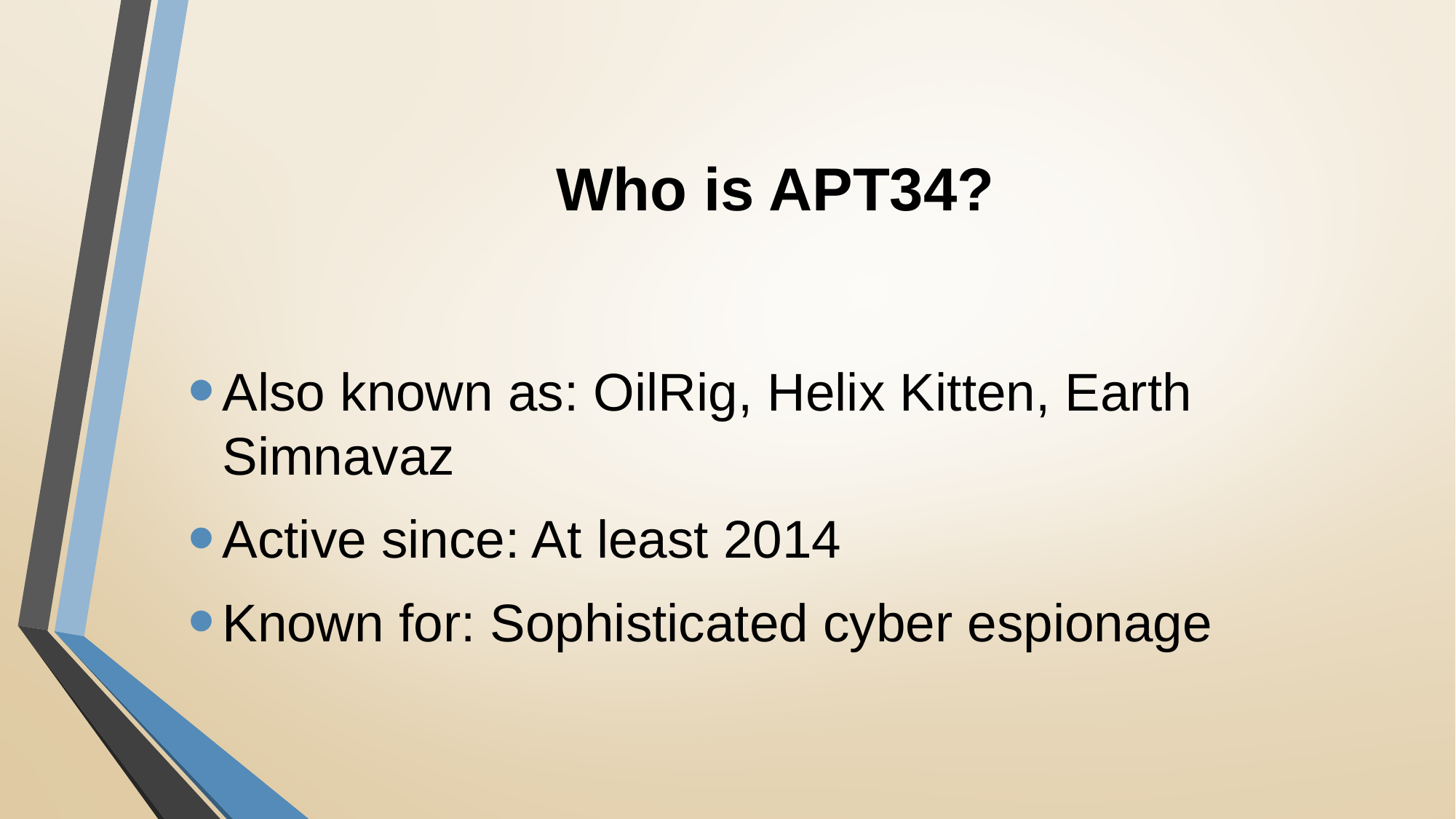

# Who is APT34?
Also known as: OilRig, Helix Kitten, Earth Simnavaz
Active since: At least 2014
Known for: Sophisticated cyber espionage